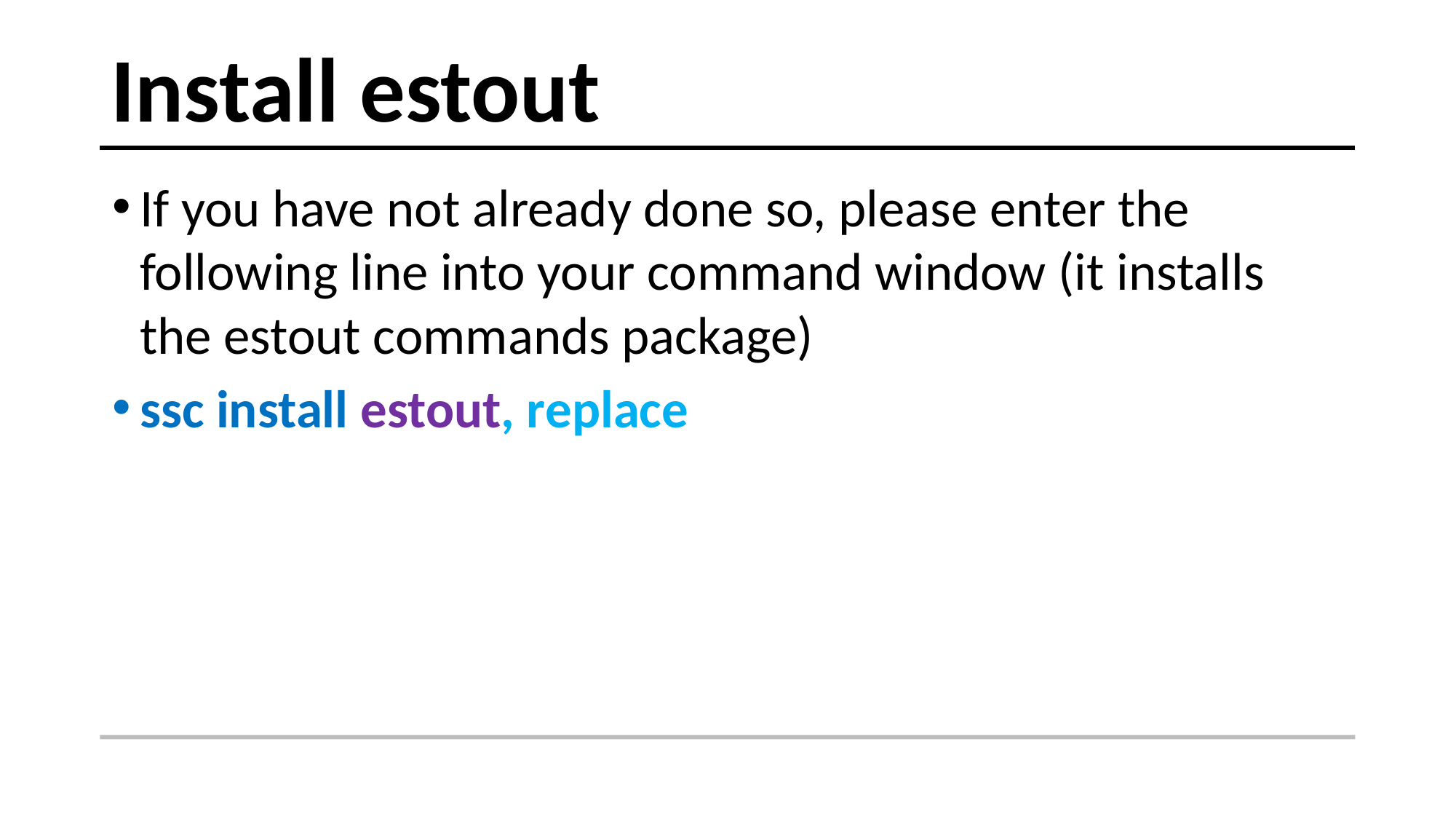

# Install estout
If you have not already done so, please enter the following line into your command window (it installs the estout commands package)
ssc install estout, replace